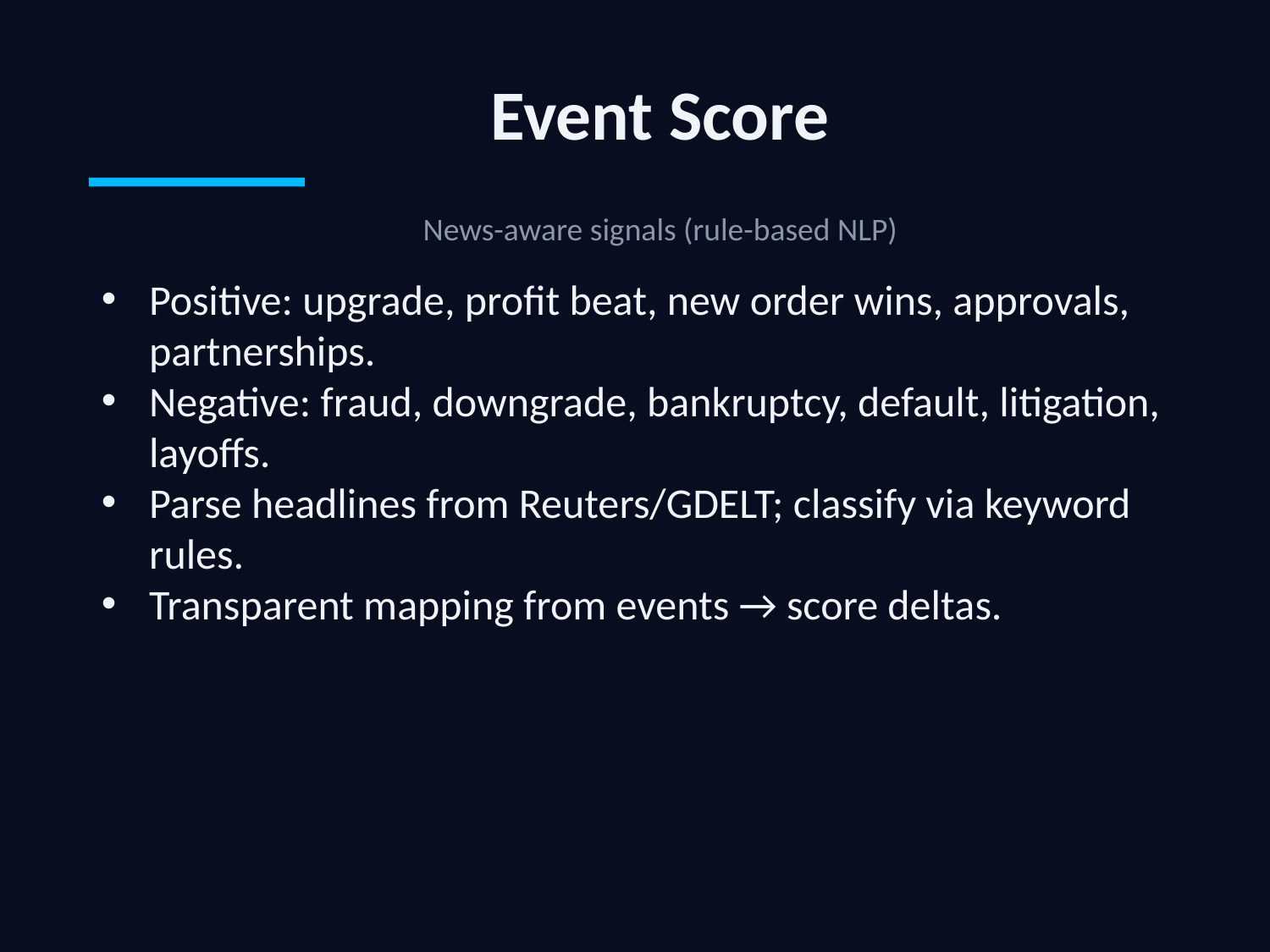

Event Score

News-aware signals (rule-based NLP)
Positive: upgrade, profit beat, new order wins, approvals, partnerships.
Negative: fraud, downgrade, bankruptcy, default, litigation, layoffs.
Parse headlines from Reuters/GDELT; classify via keyword rules.
Transparent mapping from events → score deltas.